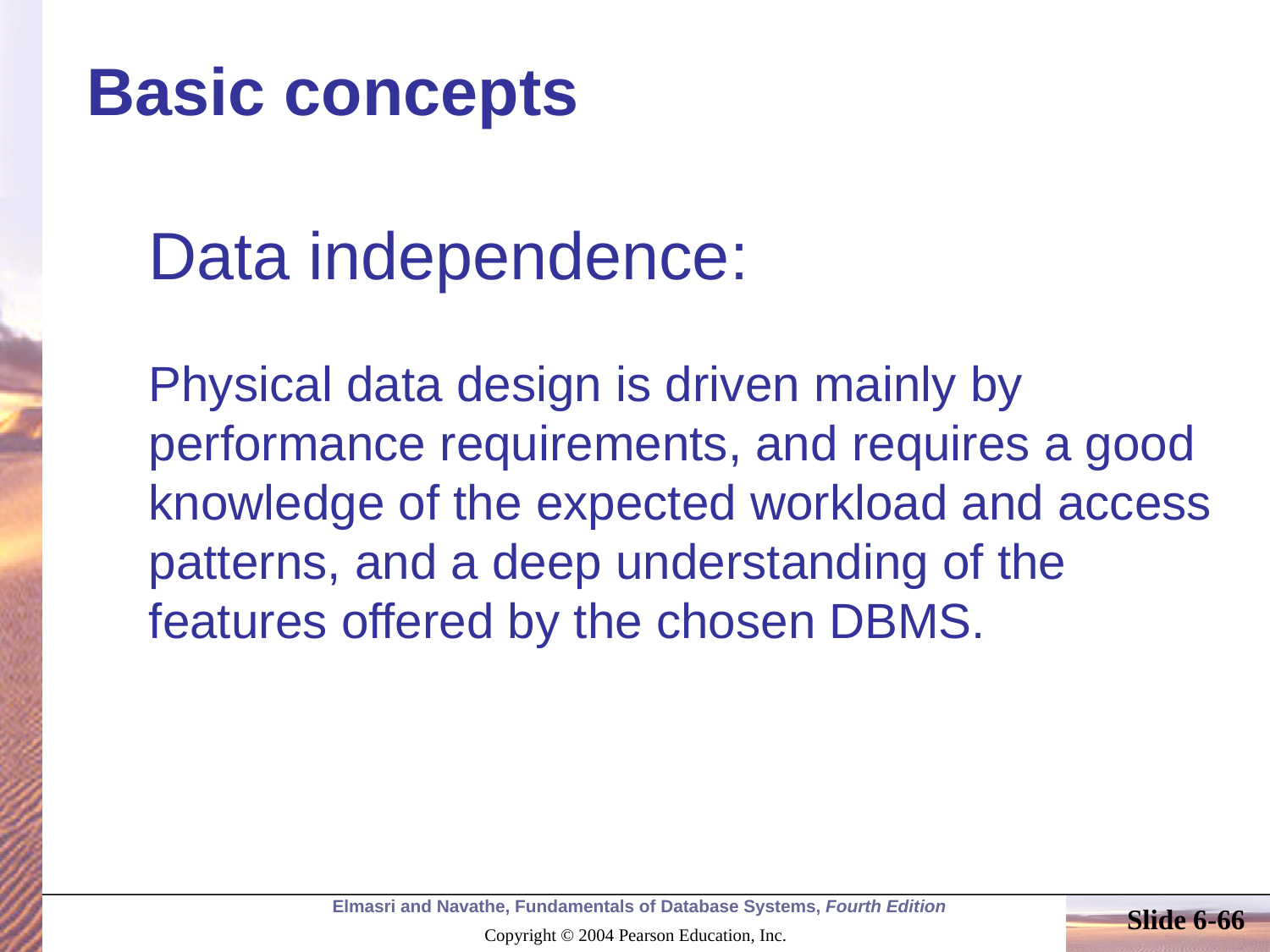

# Basic concepts
Data independence:

Physical data design is driven mainly by performance requirements, and requires a good knowledge of the expected workload and access patterns, and a deep understanding of the features offered by the chosen DBMS.
Slide 6-66